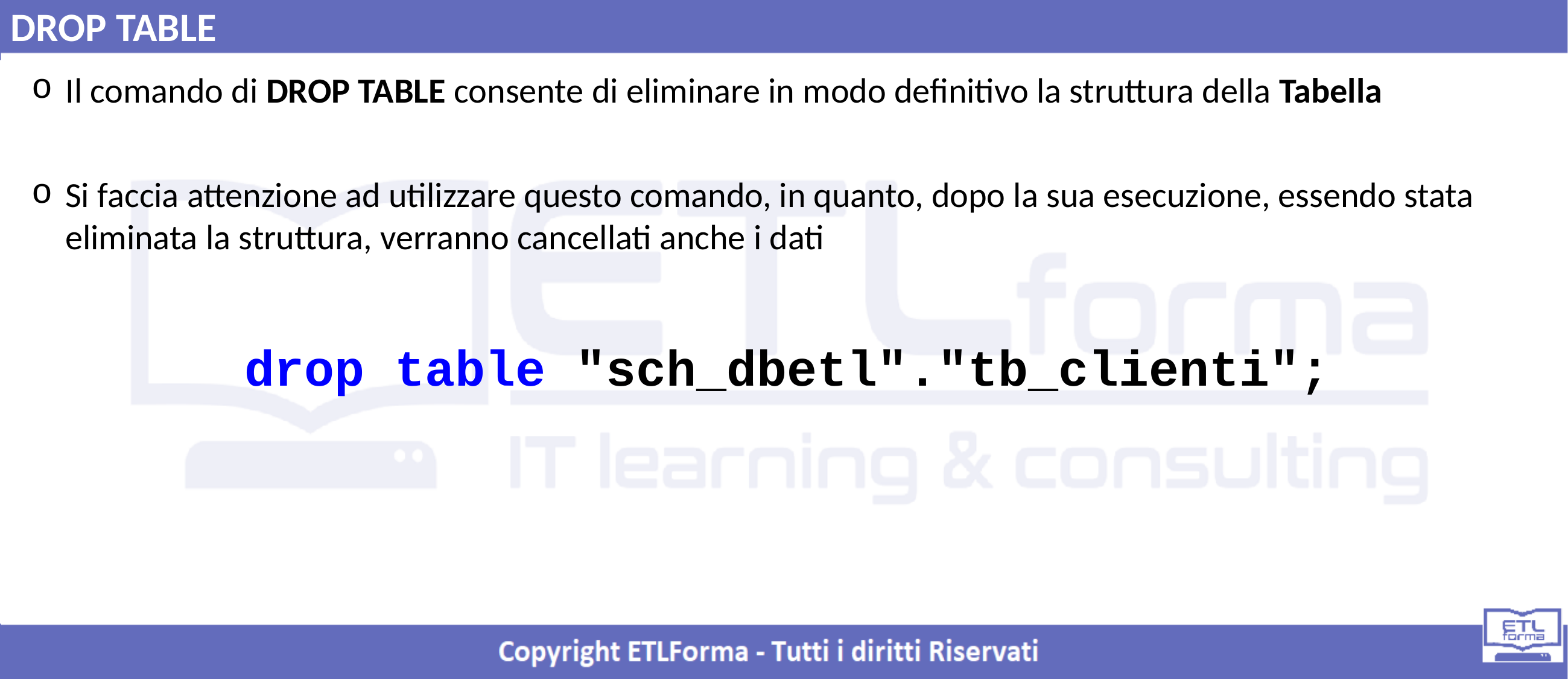

DROP TABLE
Il comando di DROP TABLE consente di eliminare in modo definitivo la struttura della Tabella

Si faccia attenzione ad utilizzare questo comando, in quanto, dopo la sua esecuzione, essendo stata eliminata la struttura, verranno cancellati anche i dati
drop table "sch_dbetl"."tb_clienti";